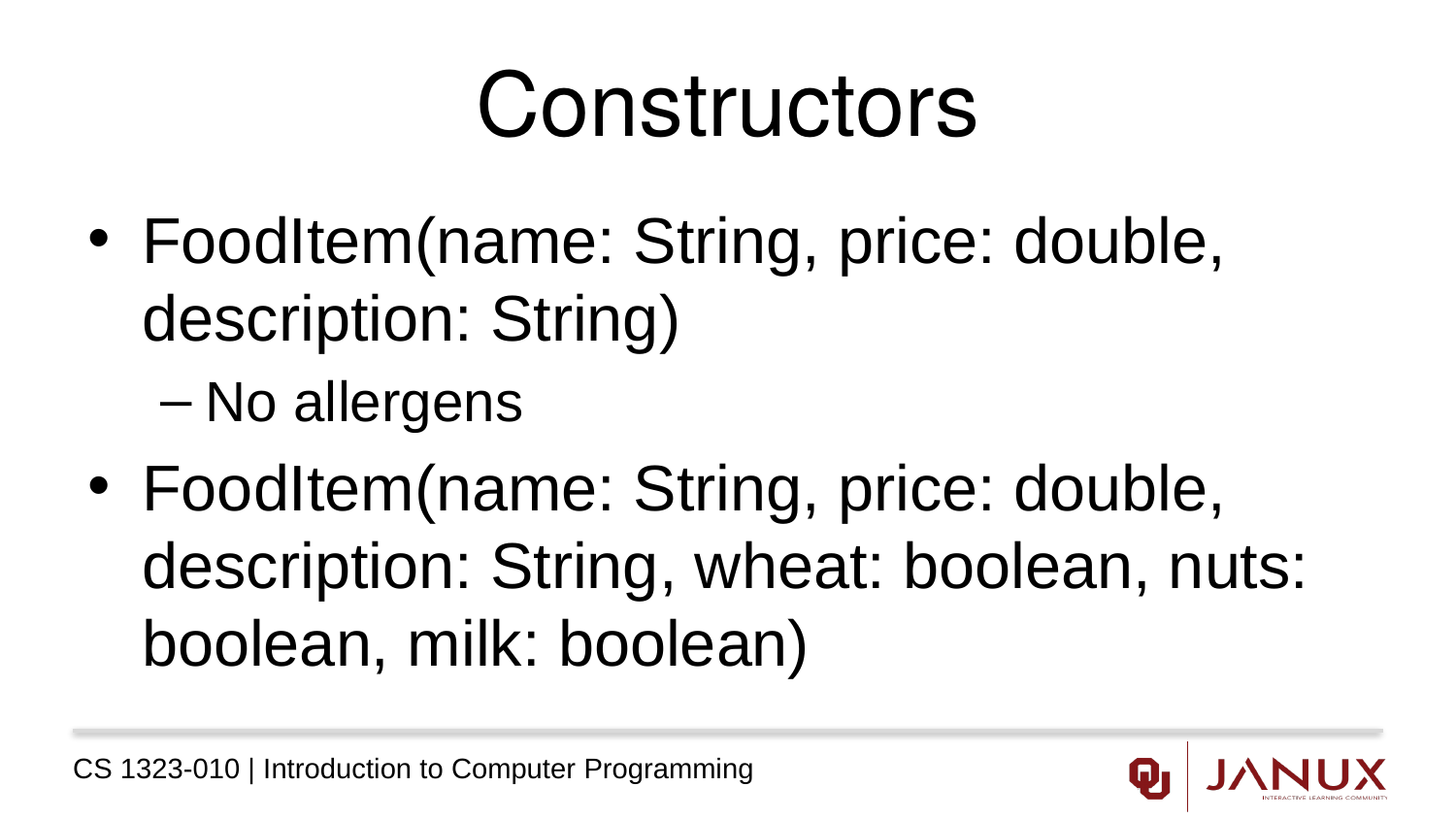

# Constructors
FoodItem(name: String, price: double, description: String)
No allergens
FoodItem(name: String, price: double, description: String, wheat: boolean, nuts: boolean, milk: boolean)